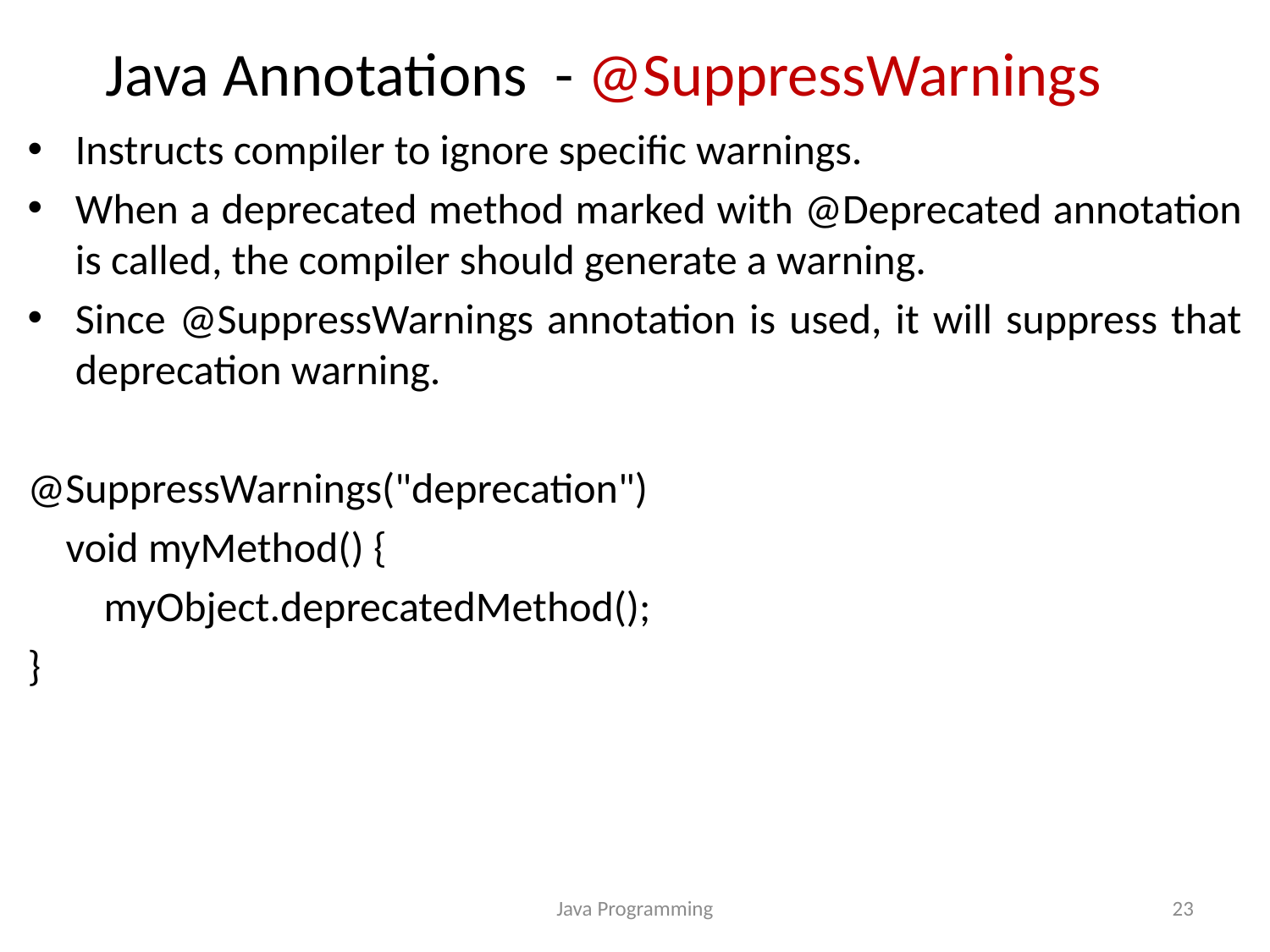

# Java Annotations  - @SuppressWarnings
Instructs compiler to ignore specific warnings.
When a deprecated method marked with @Deprecated annotation is called, the compiler should generate a warning.
Since @SuppressWarnings annotation is used, it will suppress that deprecation warning.

@SuppressWarnings("deprecation")
    void myMethod() {
        myObject.deprecatedMethod();
}
Java Programming
23